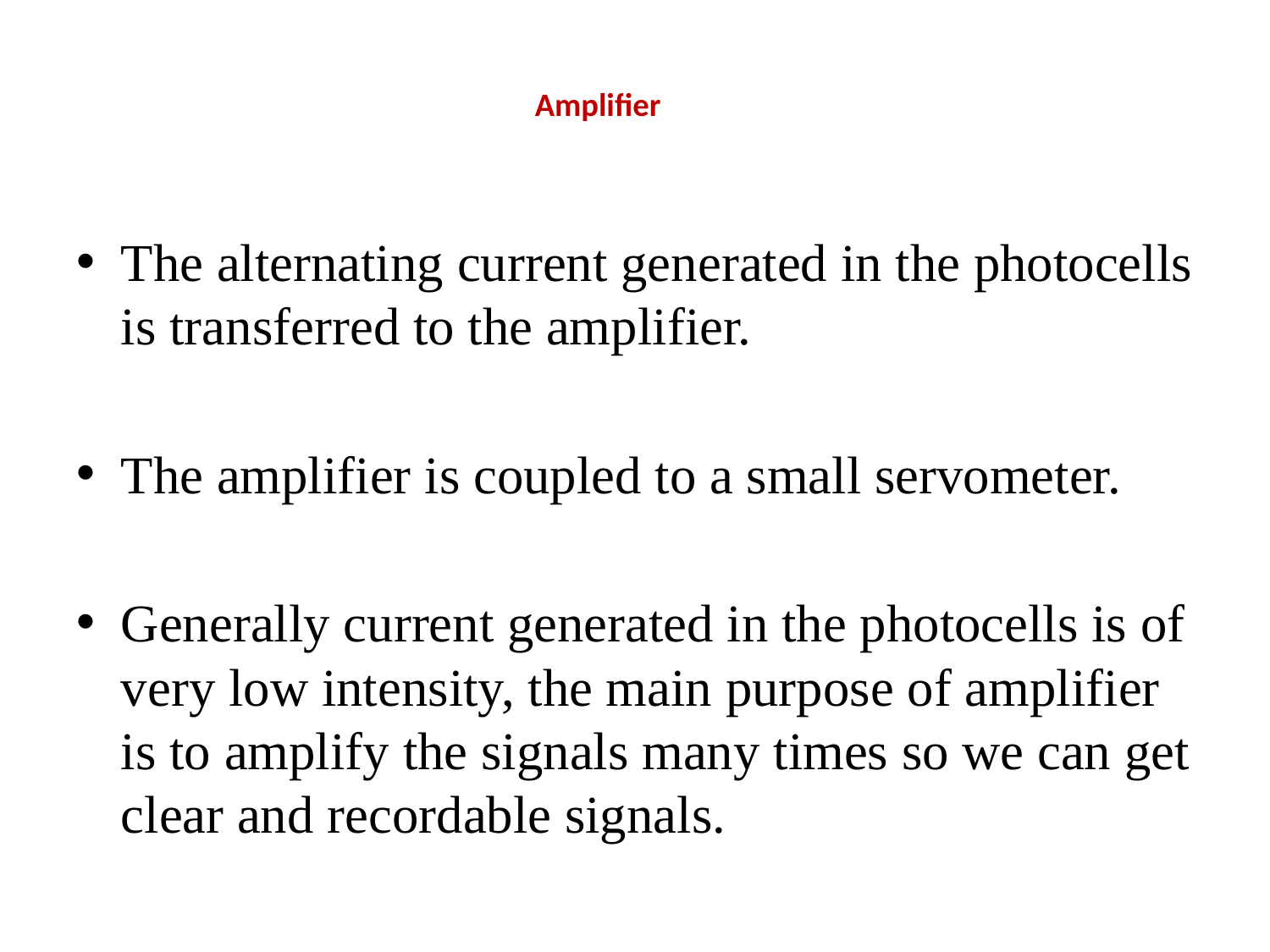

# Amplifier
The alternating current generated in the photocells is transferred to the amplifier.

The amplifier is coupled to a small servometer.

Generally current generated in the photocells is of very low intensity, the main purpose of amplifier is to amplify the signals many times so we can get clear and recordable signals.